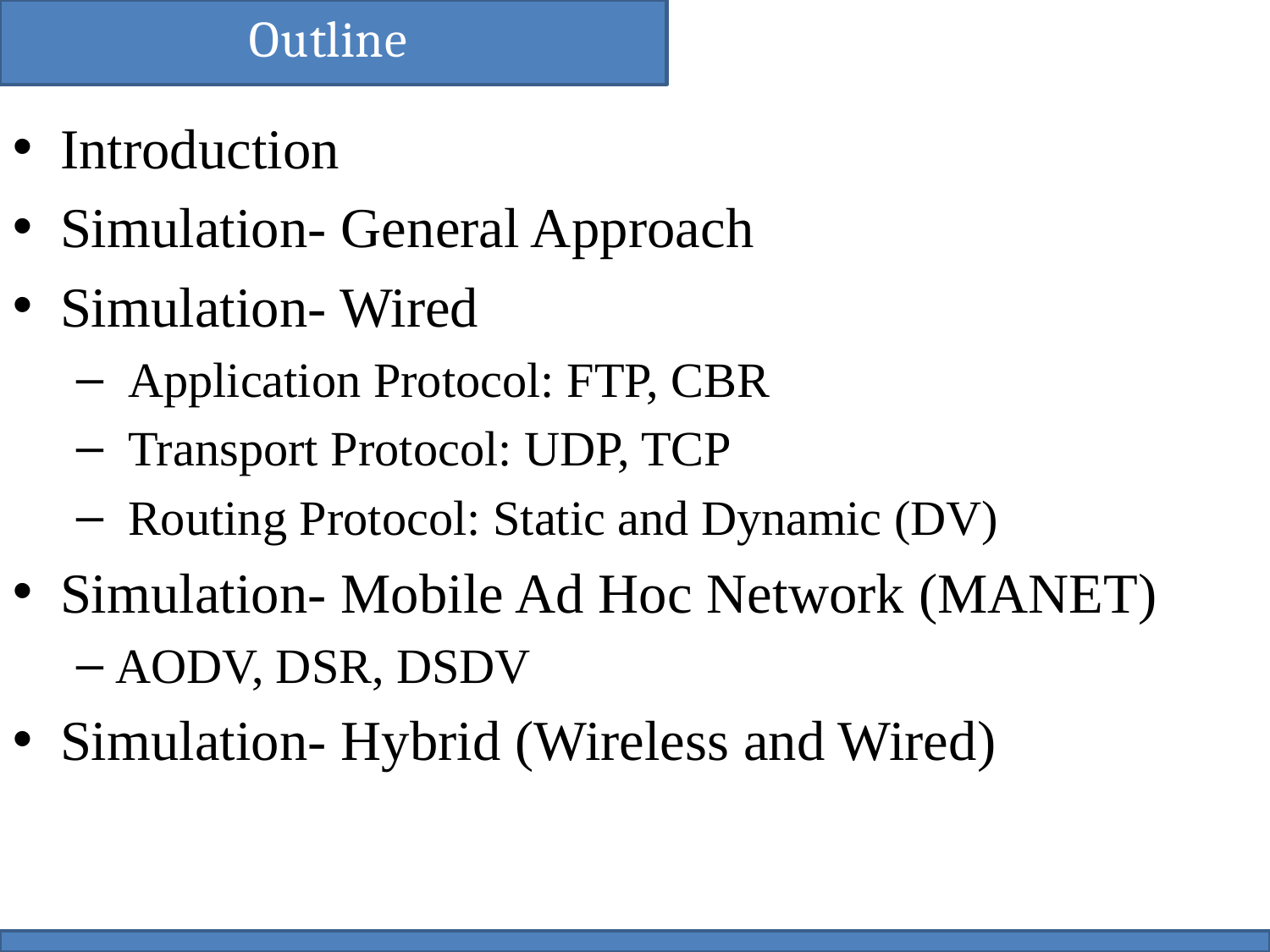

Outline
Introduction
Simulation- General Approach
Simulation- Wired
 Application Protocol: FTP, CBR
 Transport Protocol: UDP, TCP
 Routing Protocol: Static and Dynamic (DV)
Simulation- Mobile Ad Hoc Network (MANET)
AODV, DSR, DSDV
Simulation- Hybrid (Wireless and Wired)